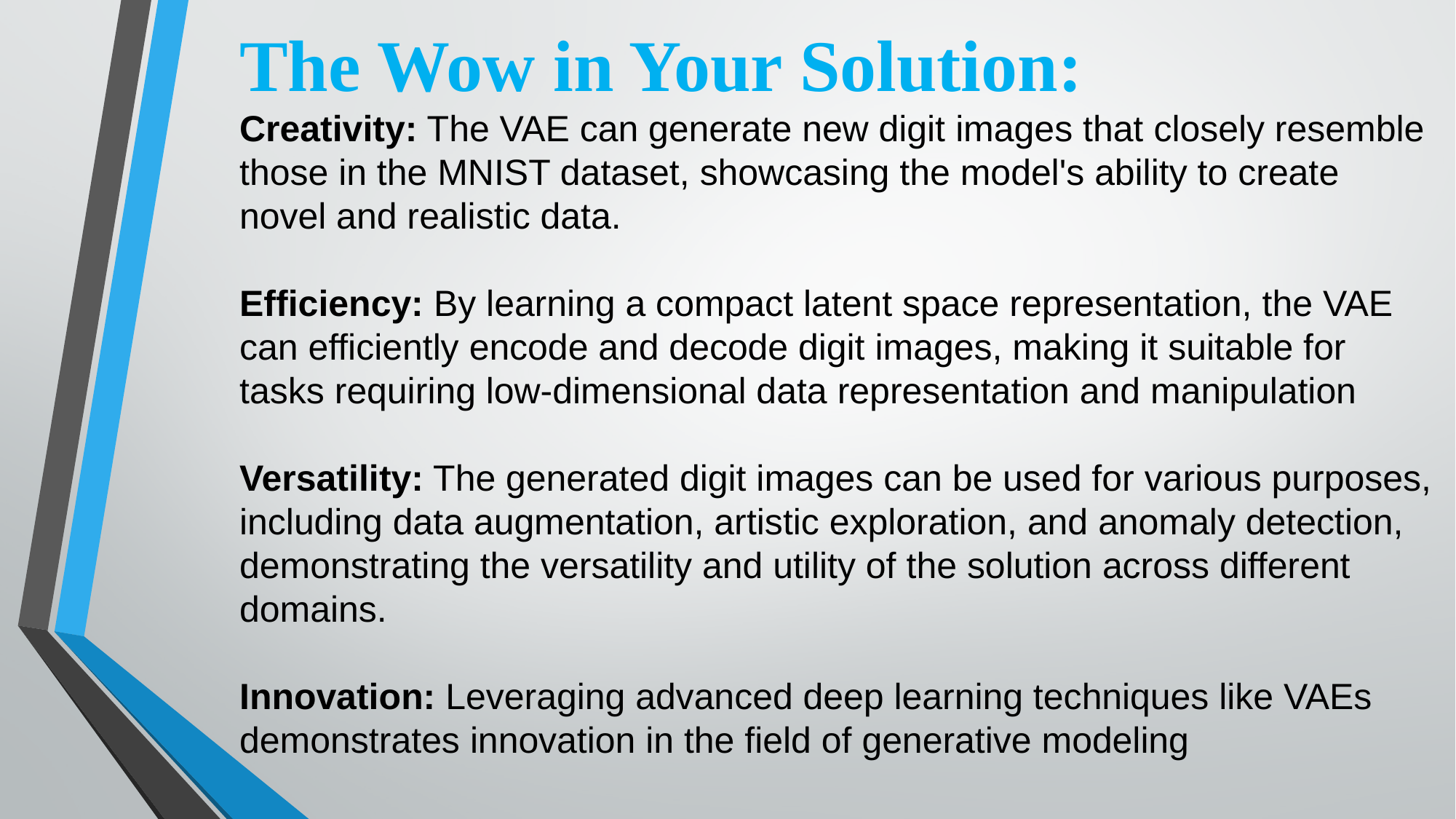

The Wow in Your Solution:
Creativity: The VAE can generate new digit images that closely resemble those in the MNIST dataset, showcasing the model's ability to create novel and realistic data.

Efficiency: By learning a compact latent space representation, the VAE can efficiently encode and decode digit images, making it suitable for tasks requiring low-dimensional data representation and manipulation

Versatility: The generated digit images can be used for various purposes, including data augmentation, artistic exploration, and anomaly detection, demonstrating the versatility and utility of the solution across different domains.

Innovation: Leveraging advanced deep learning techniques like VAEs demonstrates innovation in the field of generative modeling